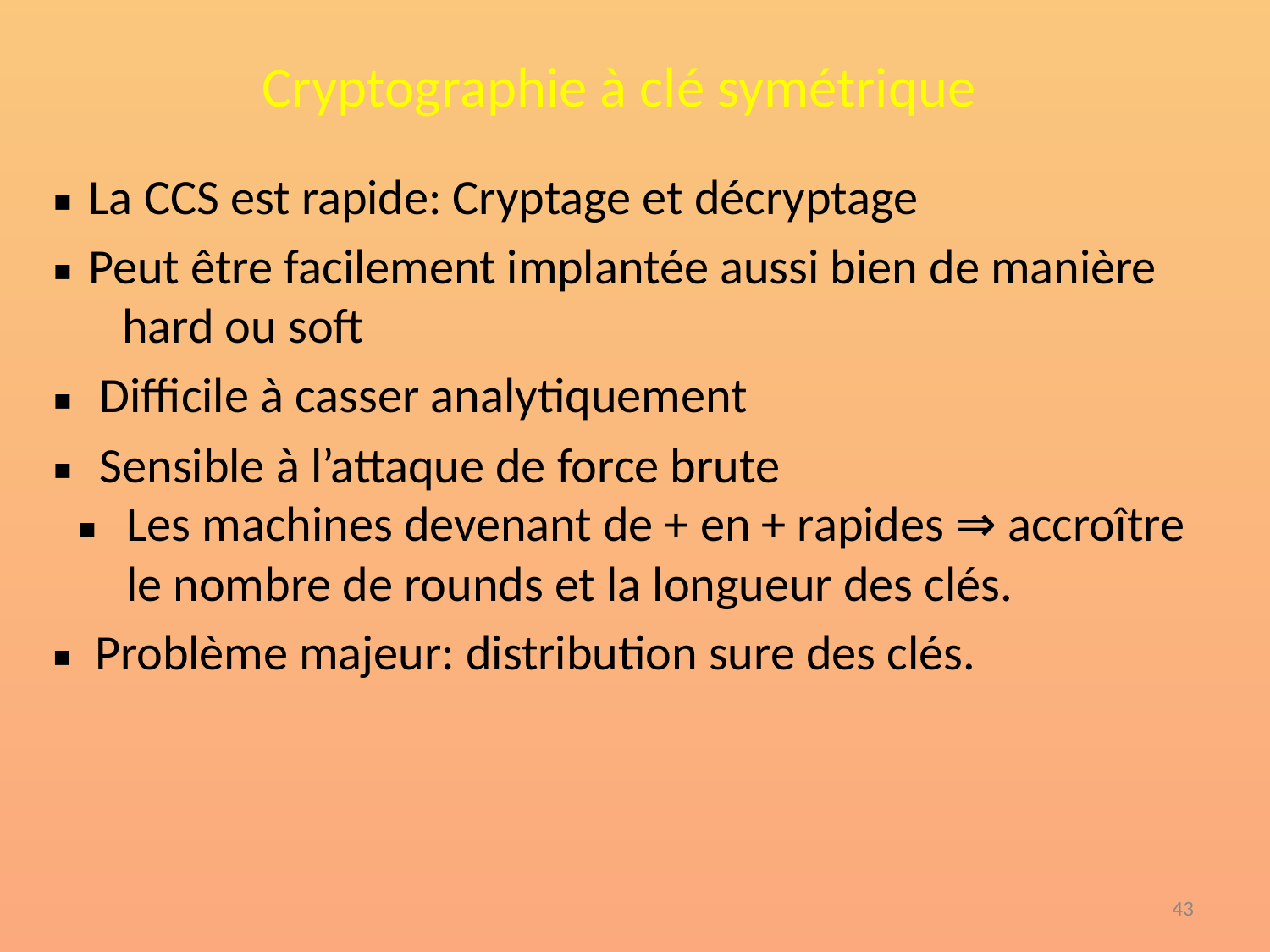

# Cryptographie à clé symétrique
 La CCS est rapide: Cryptage et décryptage
 Peut être facilement implantée aussi bien de manière
    hard ou soft
  Difficile à casser analytiquement
  Sensible à l’attaque de force brute
Les machines devenant de + en + rapides ⇒ accroître le nombre de rounds et la longueur des clés.
  Problème majeur: distribution sure des clés.

43